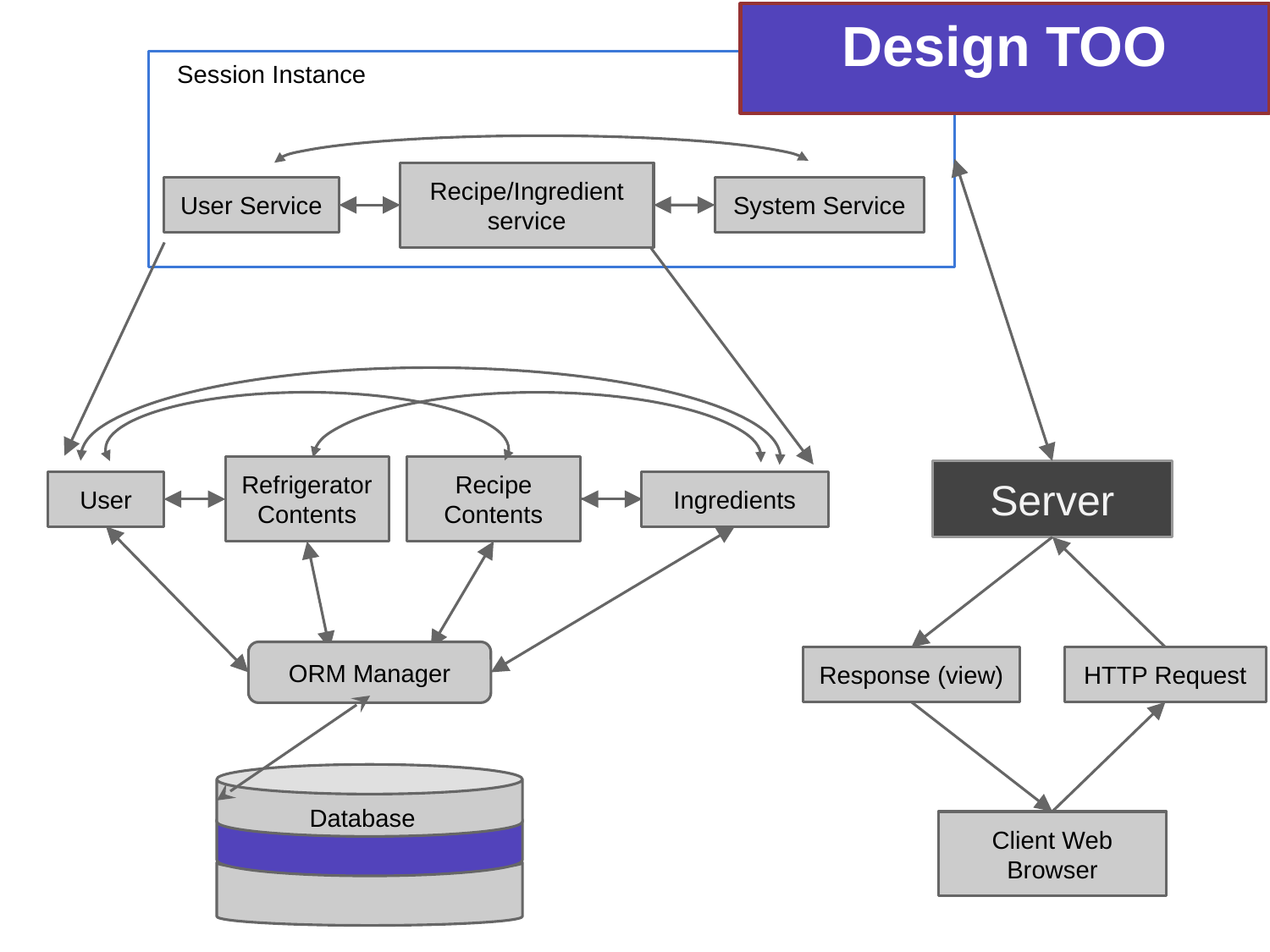

Design TOO

Session Instance

Recipe/Ingredient service
System Service
User Service

Server
Recipe Contents
User
Refrigerator Contents
Ingredients
HTTP Request
Response (view)
ORM Manager

Database
Client Web Browser